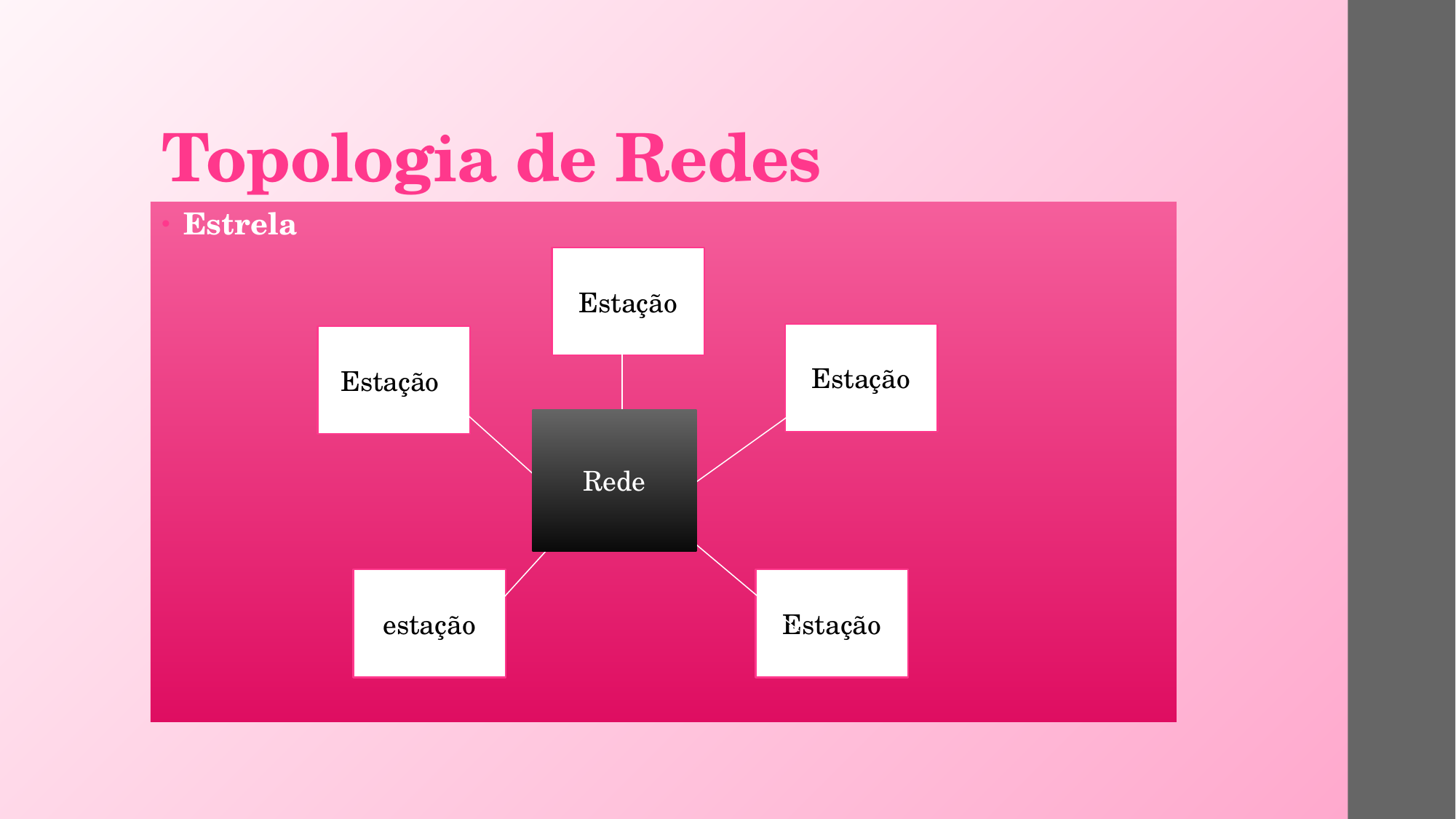

# Topologia de Redes
Estrela
Estação
Estação
Estação
Rede
estação
Estação